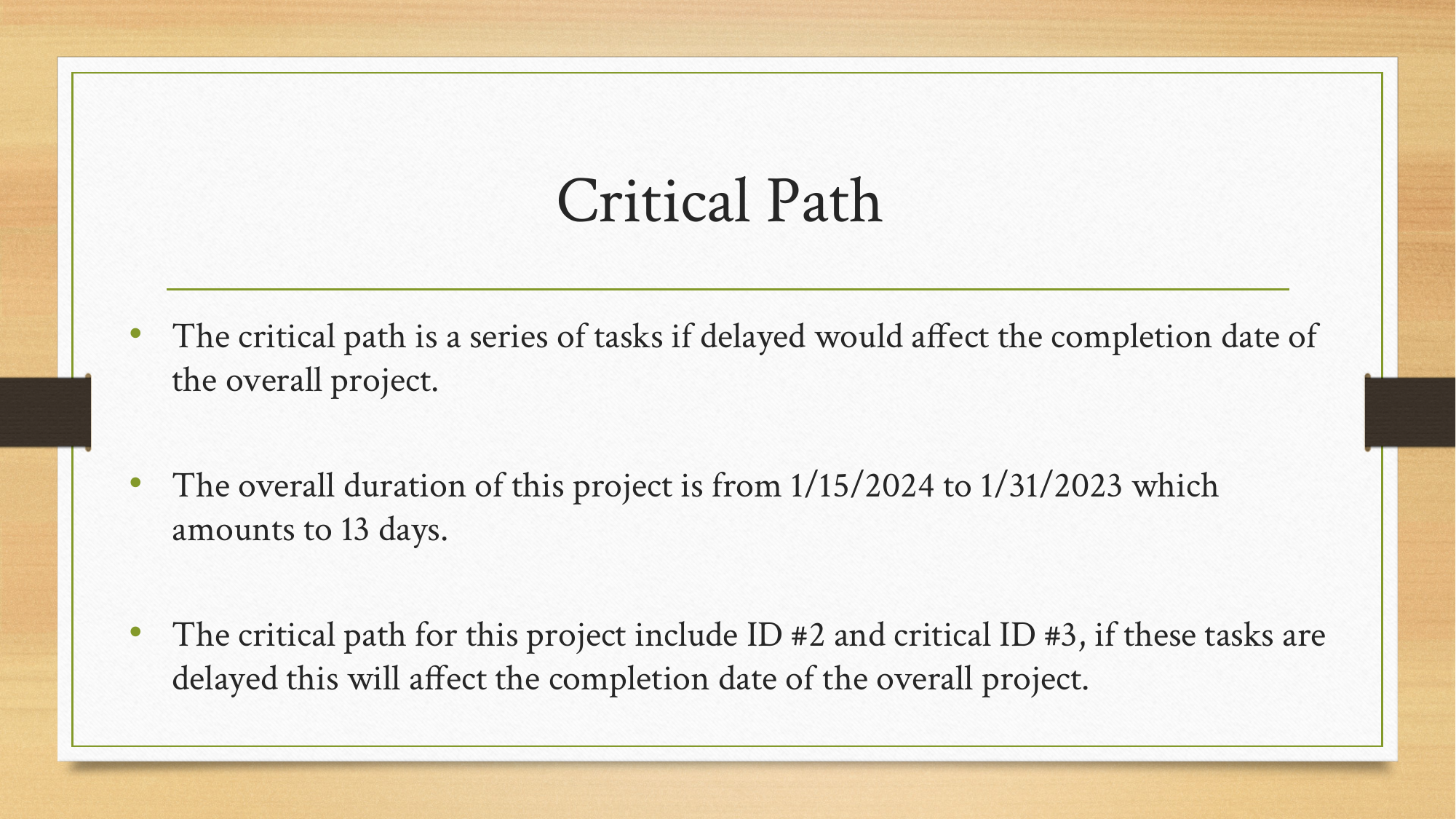

# Critical Path
The critical path is a series of tasks if delayed would affect the completion date of the overall project.

The overall duration of this project is from 1/15/2024 to 1/31/2023 which amounts to 13 days.

The critical path for this project include ID #2 and critical ID #3, if these tasks are delayed this will affect the completion date of the overall project.